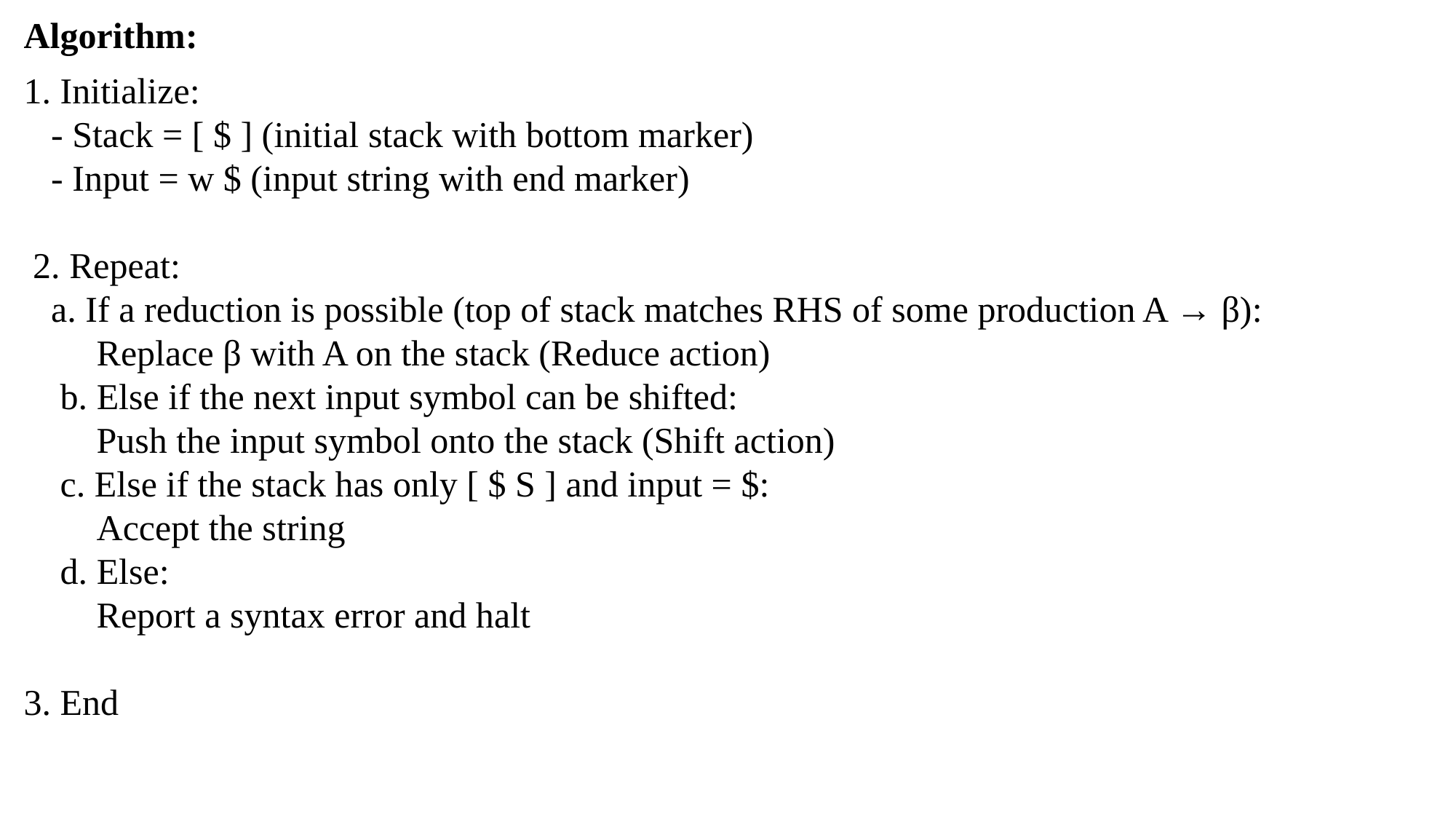

Algorithm:
1. Initialize:
   - Stack = [ $ ] (initial stack with bottom marker)
   - Input = w $ (input string with end marker)

 2. Repeat:
   a. If a reduction is possible (top of stack matches RHS of some production A → β):
        Replace β with A on the stack (Reduce action)
    b. Else if the next input symbol can be shifted:
        Push the input symbol onto the stack (Shift action)
    c. Else if the stack has only [ $ S ] and input = $:
        Accept the string
    d. Else:
        Report a syntax error and halt

3. End